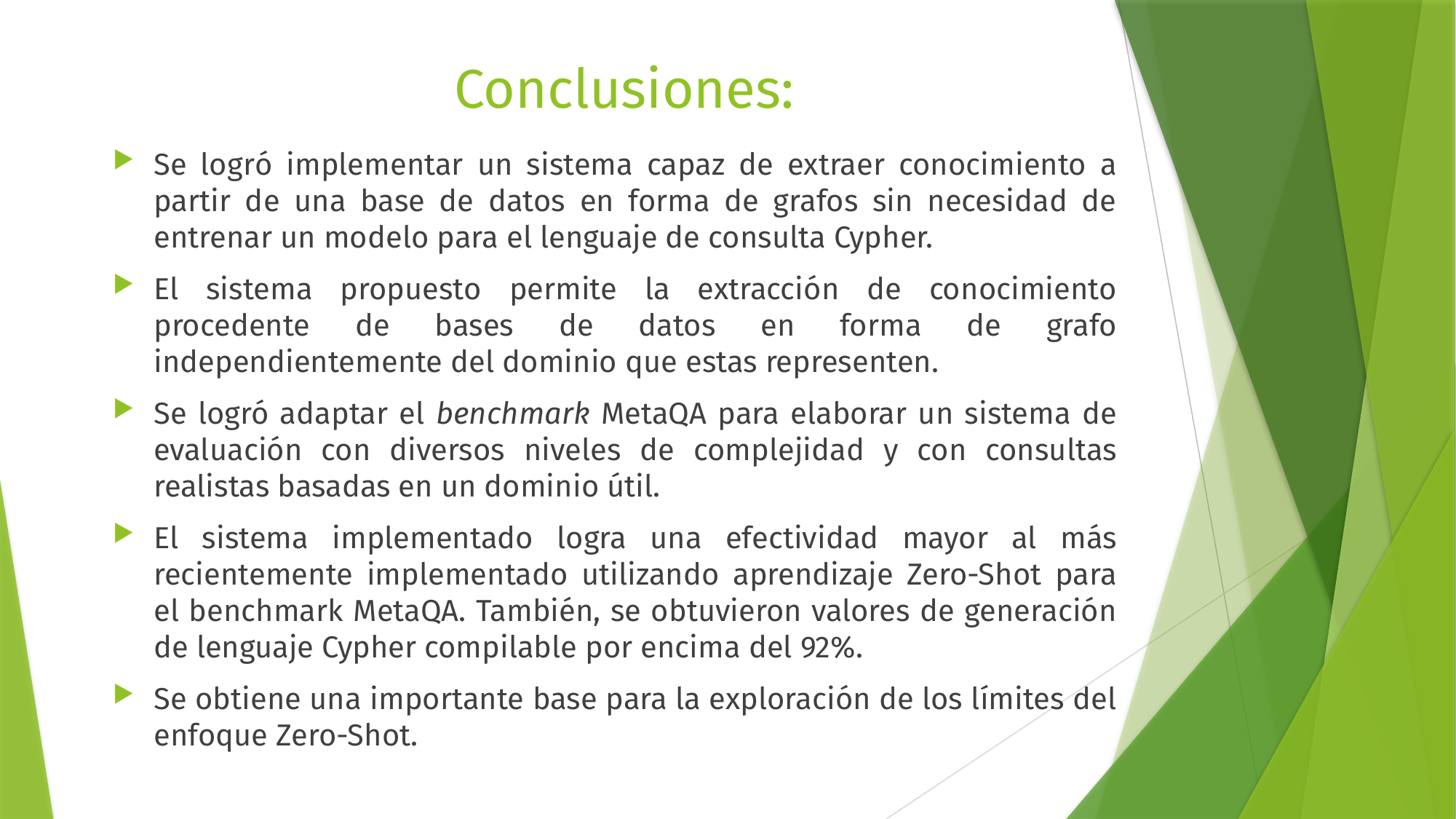

# Conclusiones:
Se logró implementar un sistema capaz de extraer conocimiento a partir de una base de datos en forma de grafos sin necesidad de entrenar un modelo para el lenguaje de consulta Cypher.
El sistema propuesto permite la extracción de conocimiento procedente de bases de datos en forma de grafo independientemente del dominio que estas representen.
Se logró adaptar el benchmark MetaQA para elaborar un sistema de evaluación con diversos niveles de complejidad y con consultas realistas basadas en un dominio útil.
El sistema implementado logra una efectividad mayor al más recientemente implementado utilizando aprendizaje Zero-Shot para el benchmark MetaQA. También, se obtuvieron valores de generación de lenguaje Cypher compilable por encima del 92%.
Se obtiene una importante base para la exploración de los límites del enfoque Zero-Shot.